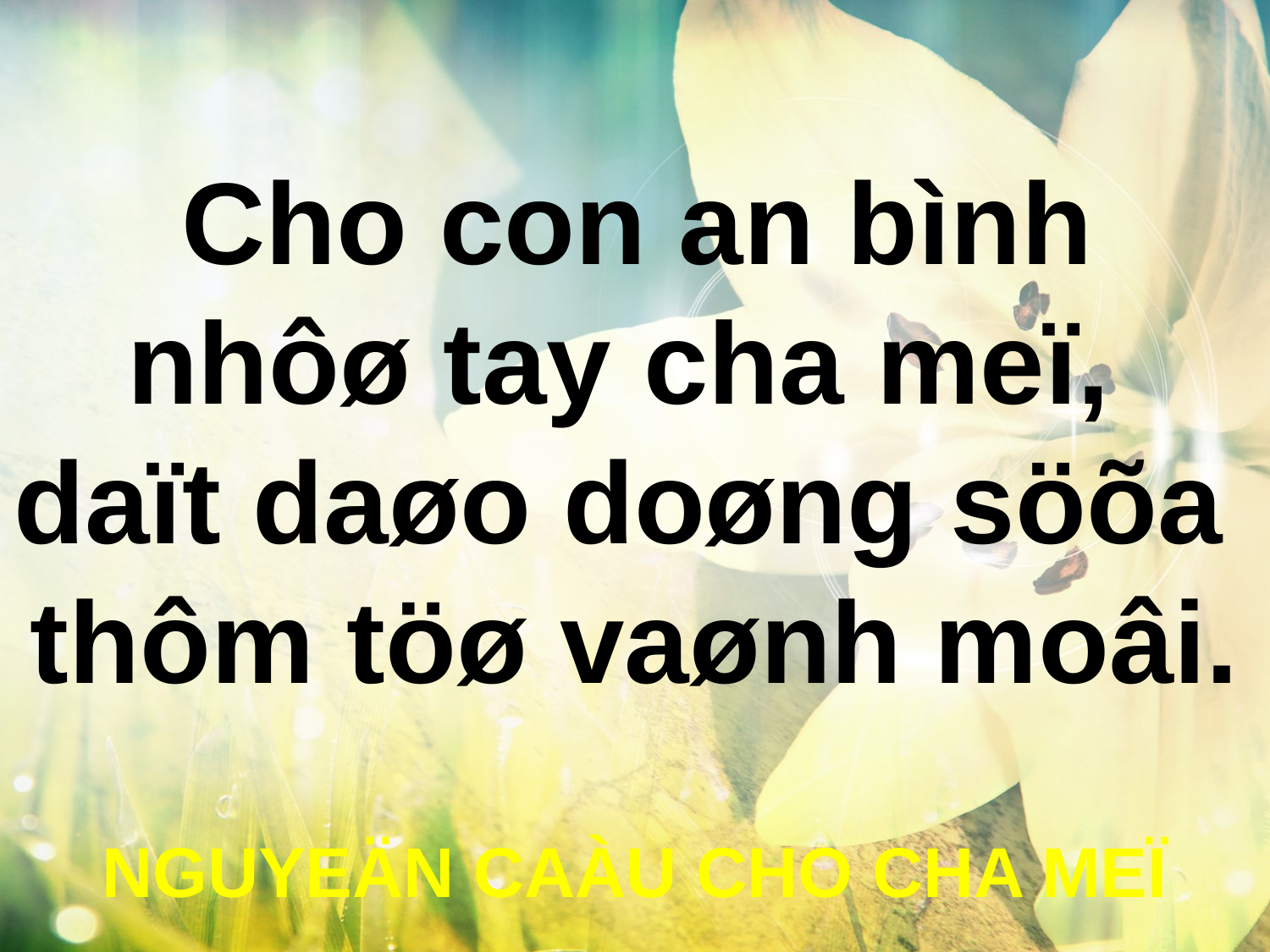

Cho con an bình
nhôø tay cha meï,
daït daøo doøng söõa
thôm töø vaønh moâi.
NGUYEÄN CAÀU CHO CHA MEÏ